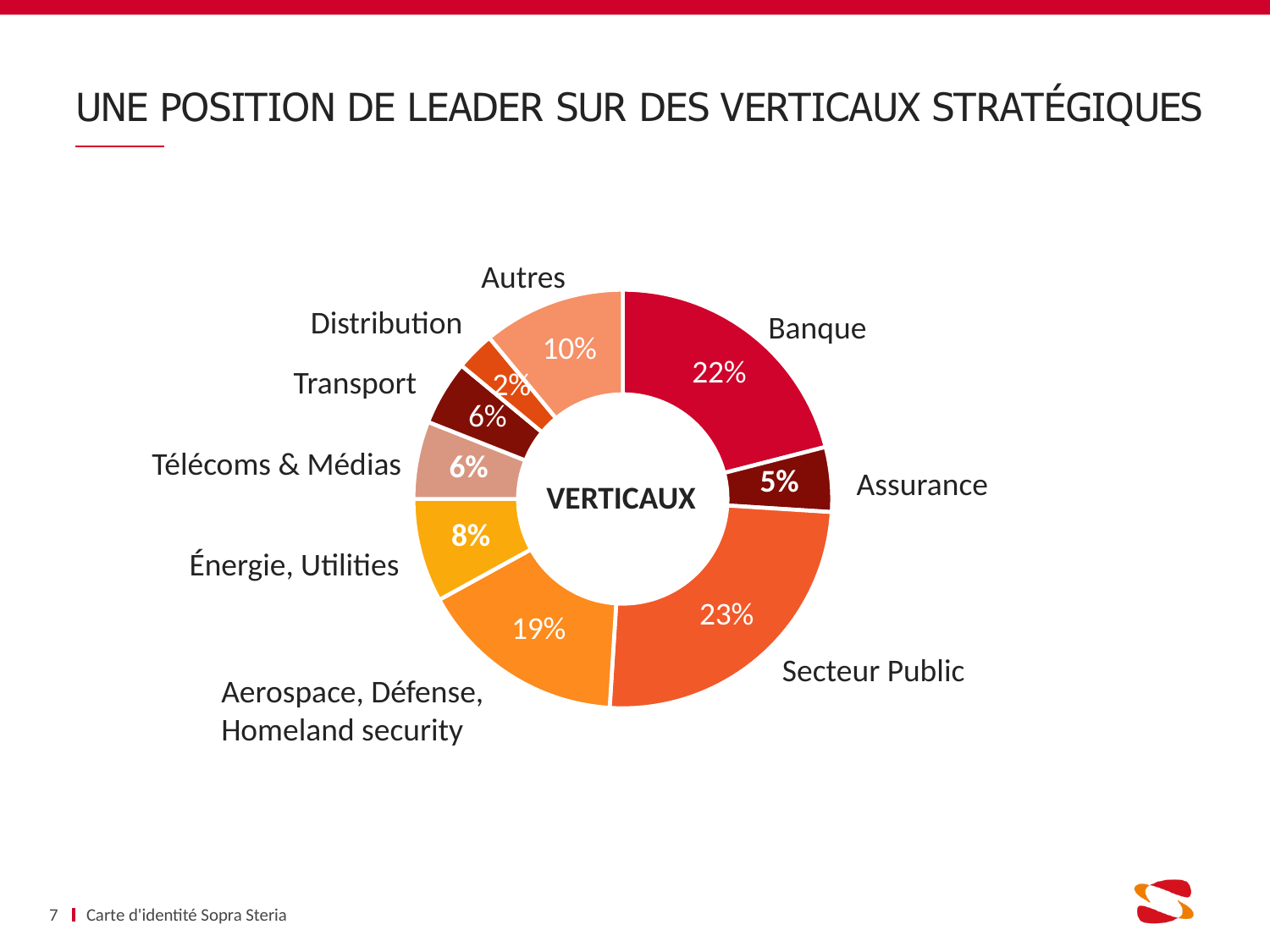

# Une position de leader sur des verticaux stratégiques

### Chart

| Category | Ventes |
|---|---|
| Banking | 0.21 |
| Insurance | 0.05 |
| Secteur Public | 0.25 |
| Aerospace, Défense, Homeland security | 0.16 |
| Energie, Utilities | 0.08 |
| Télécoms & Médias | 0.06 |
| Transport | 0.05 |
| Retail | 0.03 |
| Other | 0.11 |
Autres
Banque
Transport
Télécoms & Médias
VERTICAUX
Énergie, Utilities
Secteur Public
Aerospace, Défense, Homeland security
Distribution
Assurance
7
Carte d'identité Sopra Steria